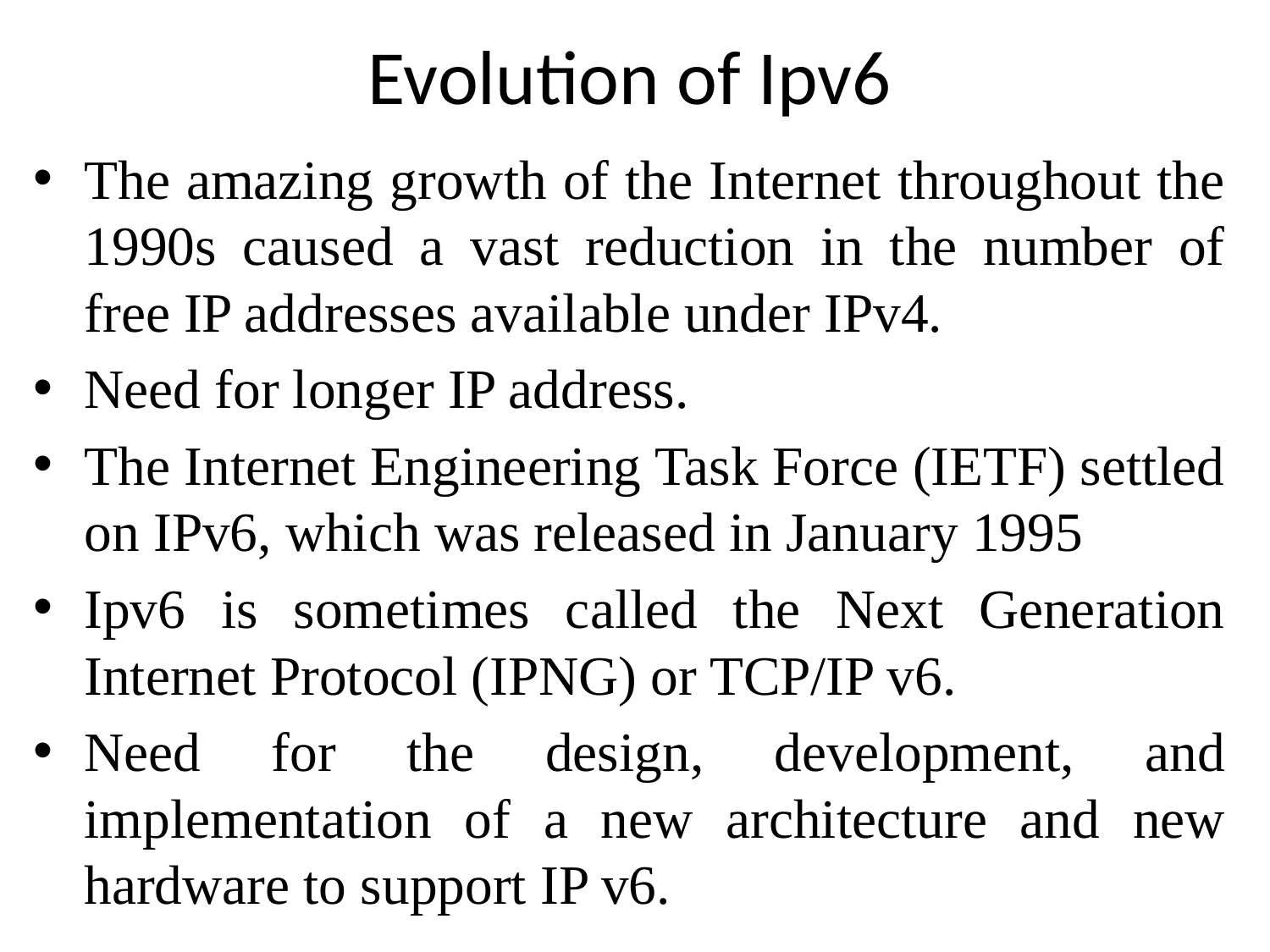

# Evolution of Ipv6
The amazing growth of the Internet throughout the 1990s caused a vast reduction in the number of free IP addresses available under IPv4.
Need for longer IP address.
The Internet Engineering Task Force (IETF) settled on IPv6, which was released in January 1995
Ipv6 is sometimes called the Next Generation Internet Protocol (IPNG) or TCP/IP v6.
Need for the design, development, and implementation of a new architecture and new hardware to support IP v6.